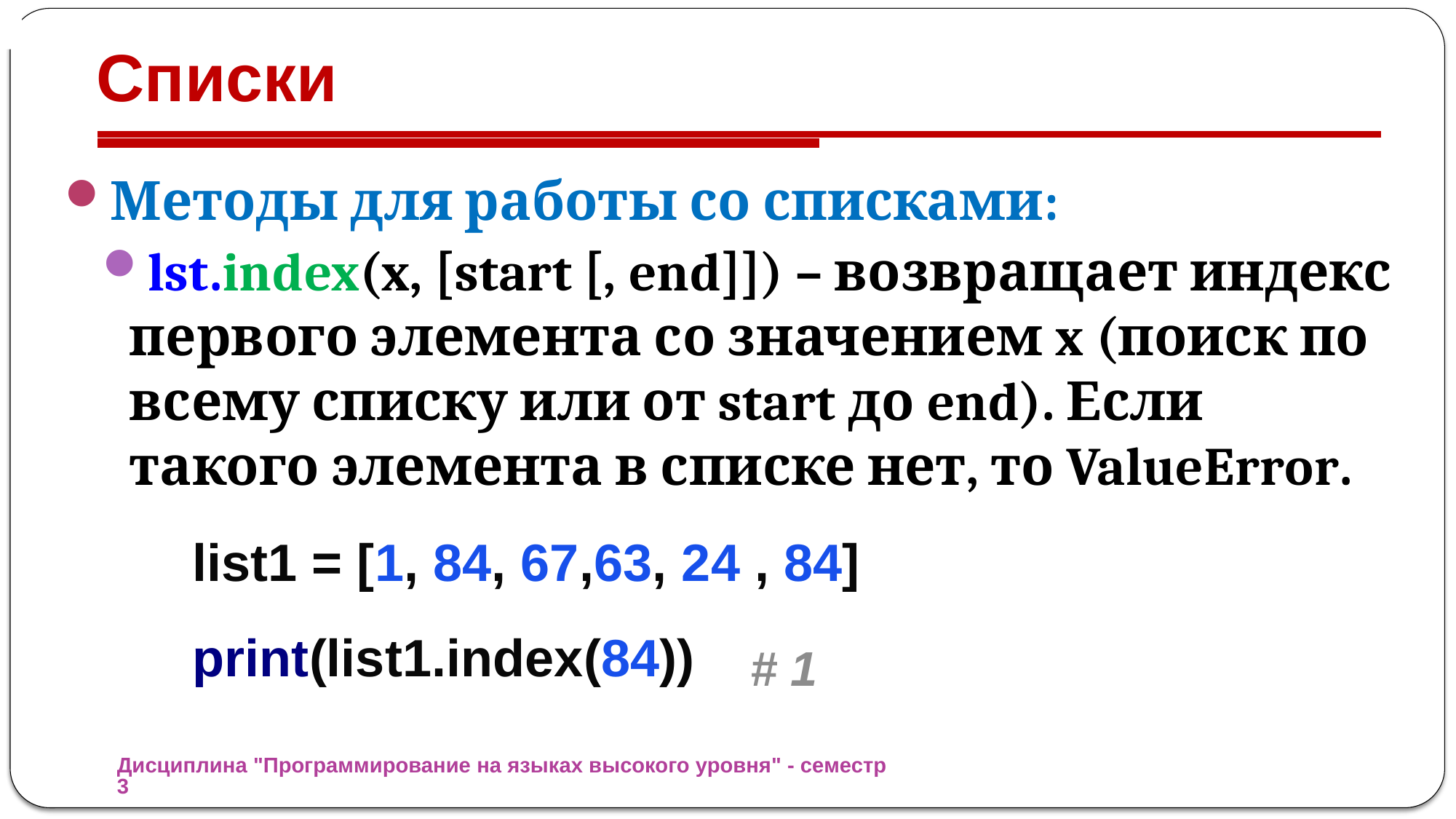

# Списки
Методы для работы со списками:
lst.index(x, [start [, end]]) – возвращает индекс первого элемента со значением x (поиск по всему списку или от start до end). Если такого элемента в списке нет, то ValueError.

list1 = [1, 84, 67,63, 24 , 84]
print(list1.index(84))
# 1
Дисциплина "Программирование на языках высокого уровня" - семестр 3